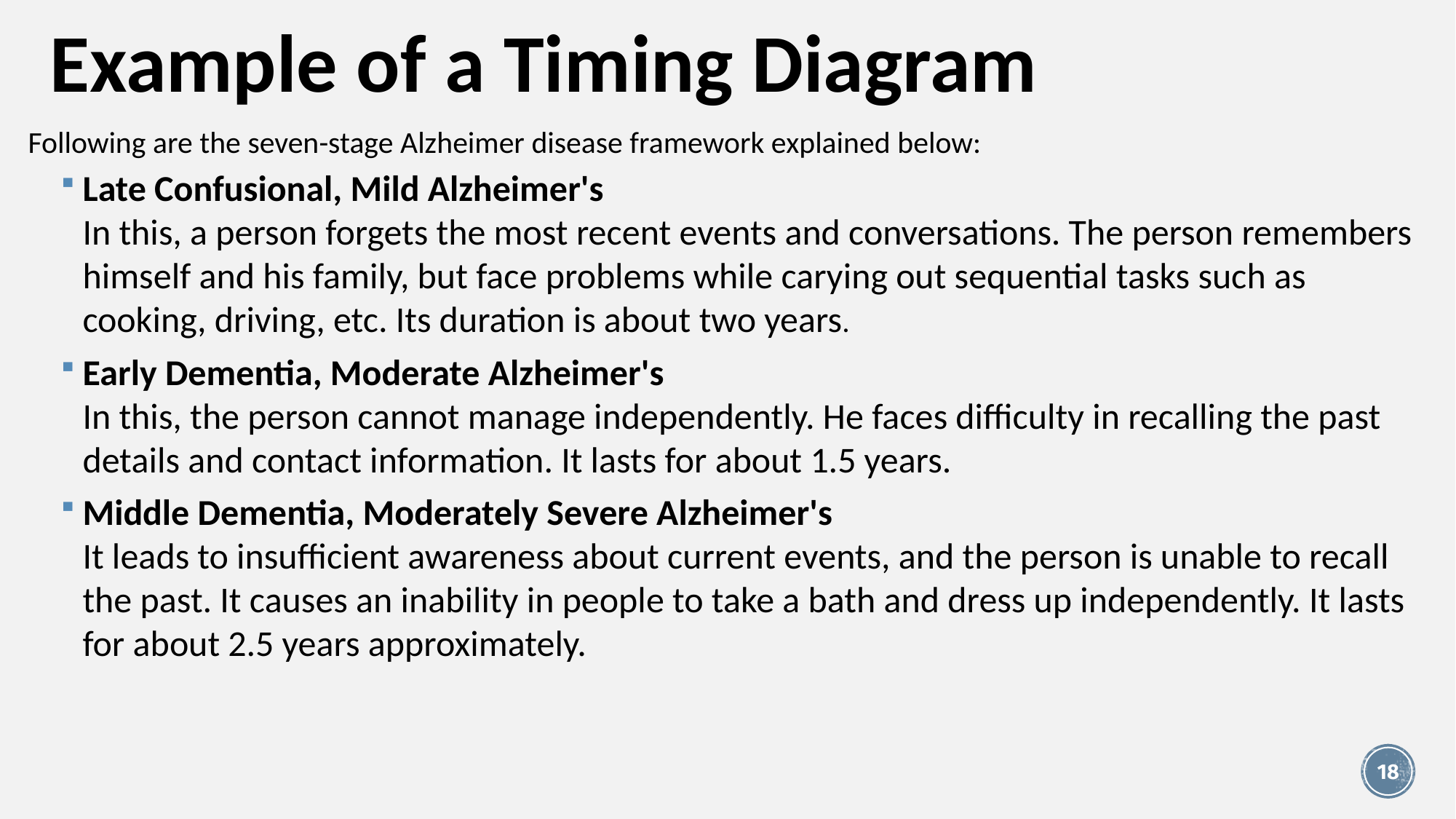

# Example of a Timing Diagram
Following are the seven-stage Alzheimer disease framework explained below:
Late Confusional, Mild Alzheimer's
In this, a person forgets the most recent events and conversations. The person remembers himself and his family, but face problems while carying out sequential tasks such as cooking, driving, etc. Its duration is about two years.
Early Dementia, Moderate Alzheimer's
In this, the person cannot manage independently. He faces difficulty in recalling the past details and contact information. It lasts for about 1.5 years.
Middle Dementia, Moderately Severe Alzheimer's
It leads to insufficient awareness about current events, and the person is unable to recall the past. It causes an inability in people to take a bath and dress up independently. It lasts for about 2.5 years approximately.
18